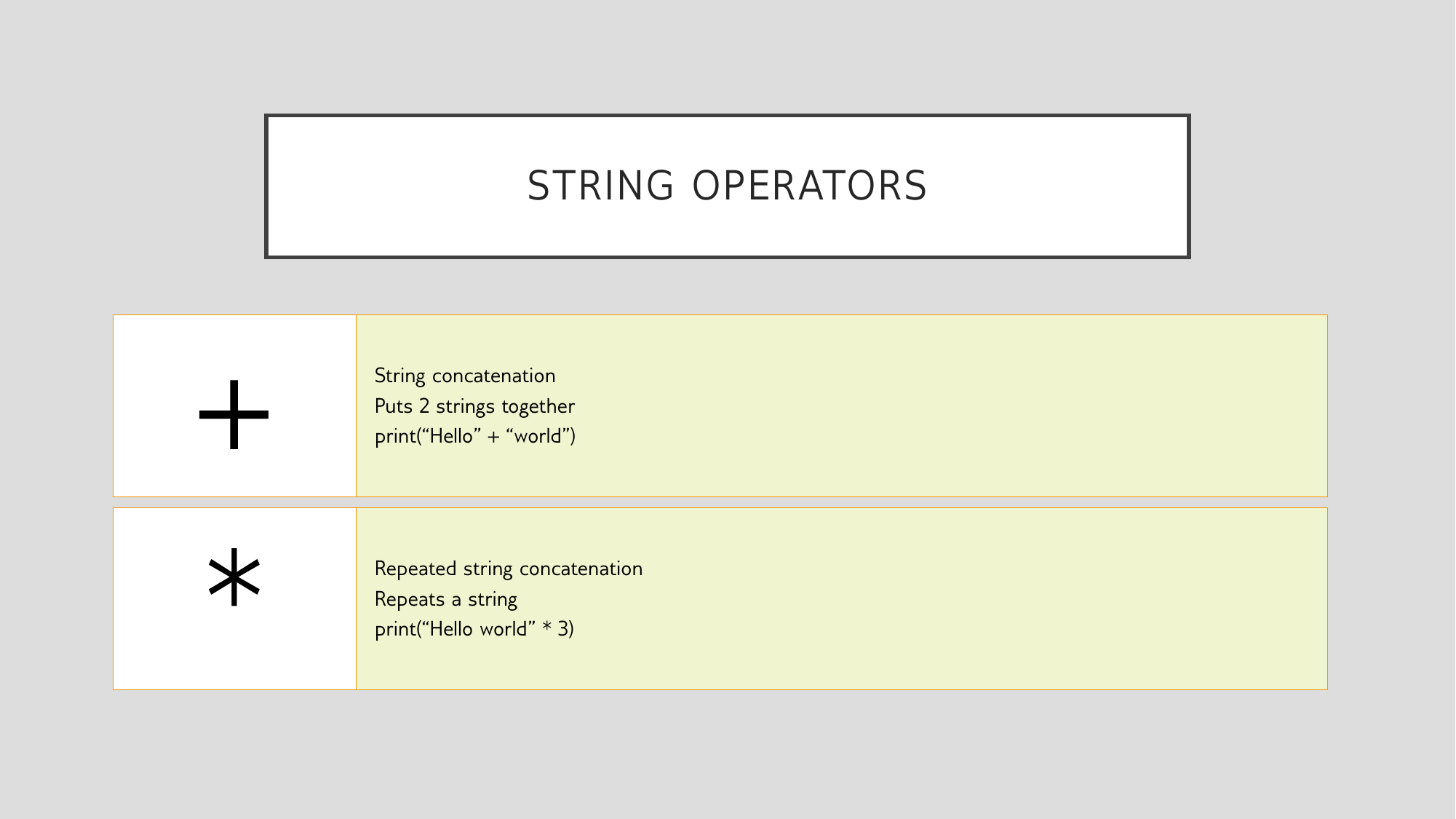

# String operators
String concatenation
Puts 2 strings together
print(“Hello” + “world”)
+
Repeated string concatenation
Repeats a string
print(“Hello world” * 3)
*